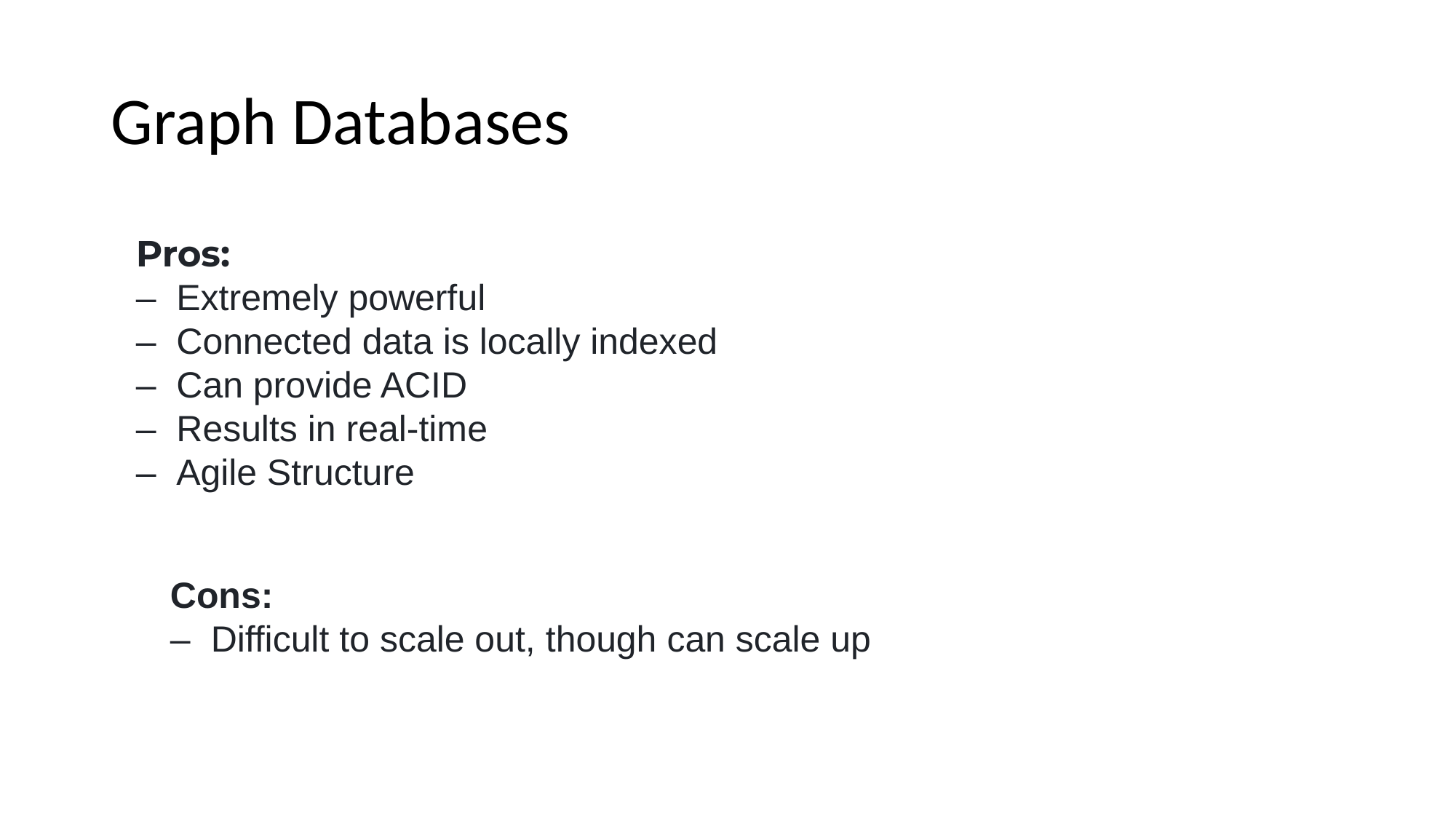

# Graph Databases
Pros:
–  Extremely powerful
–  Connected data is locally indexed
–  Can provide ACID
–  Results in real-time
–  Agile Structure
Cons:
–  Difficult to scale out, though can scale up
58